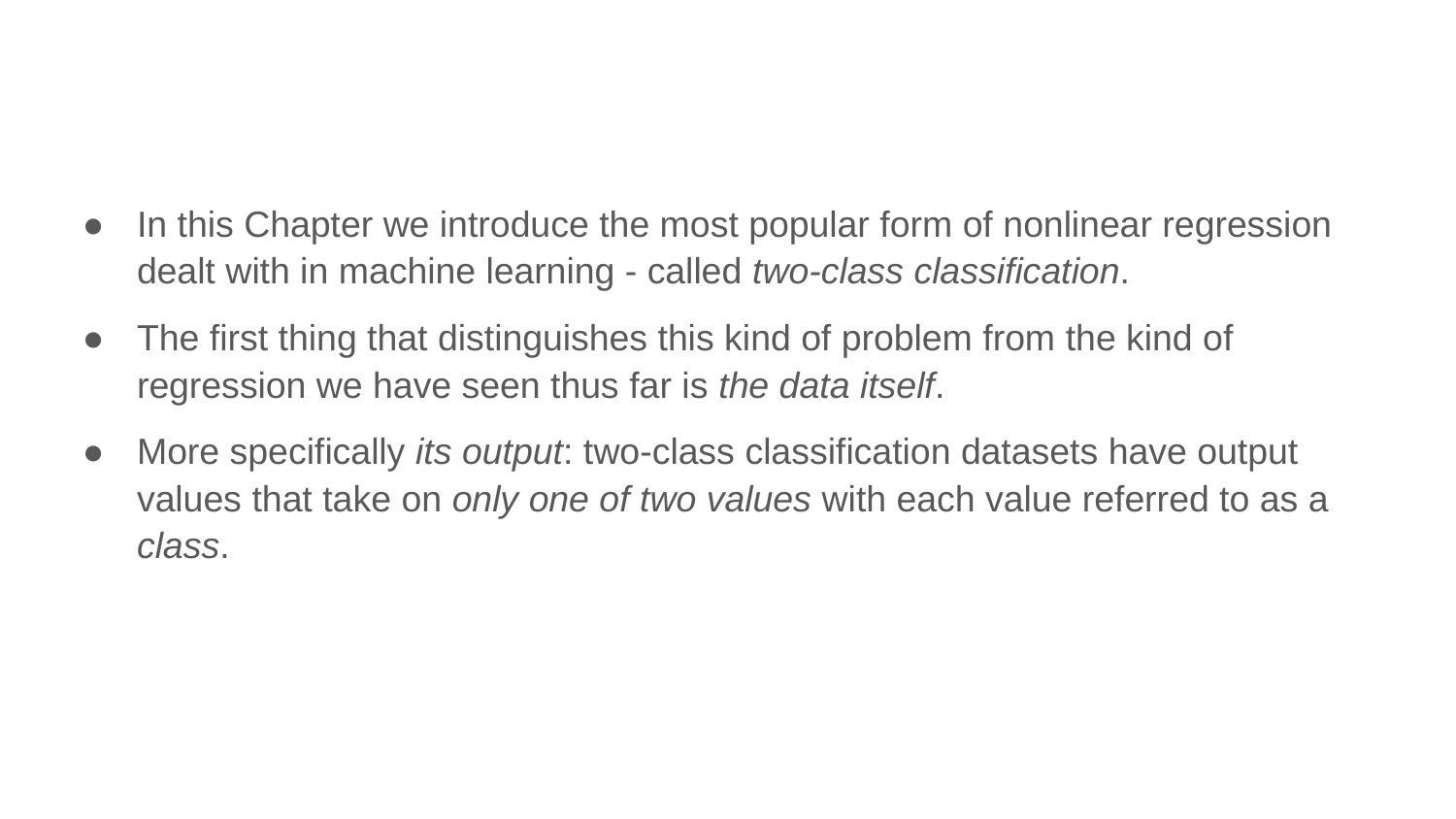

In this Chapter we introduce the most popular form of nonlinear regression dealt with in machine learning - called two-class classification.
The first thing that distinguishes this kind of problem from the kind of regression we have seen thus far is the data itself.
More specifically its output: two-class classification datasets have output values that take on only one of two values with each value referred to as a class.